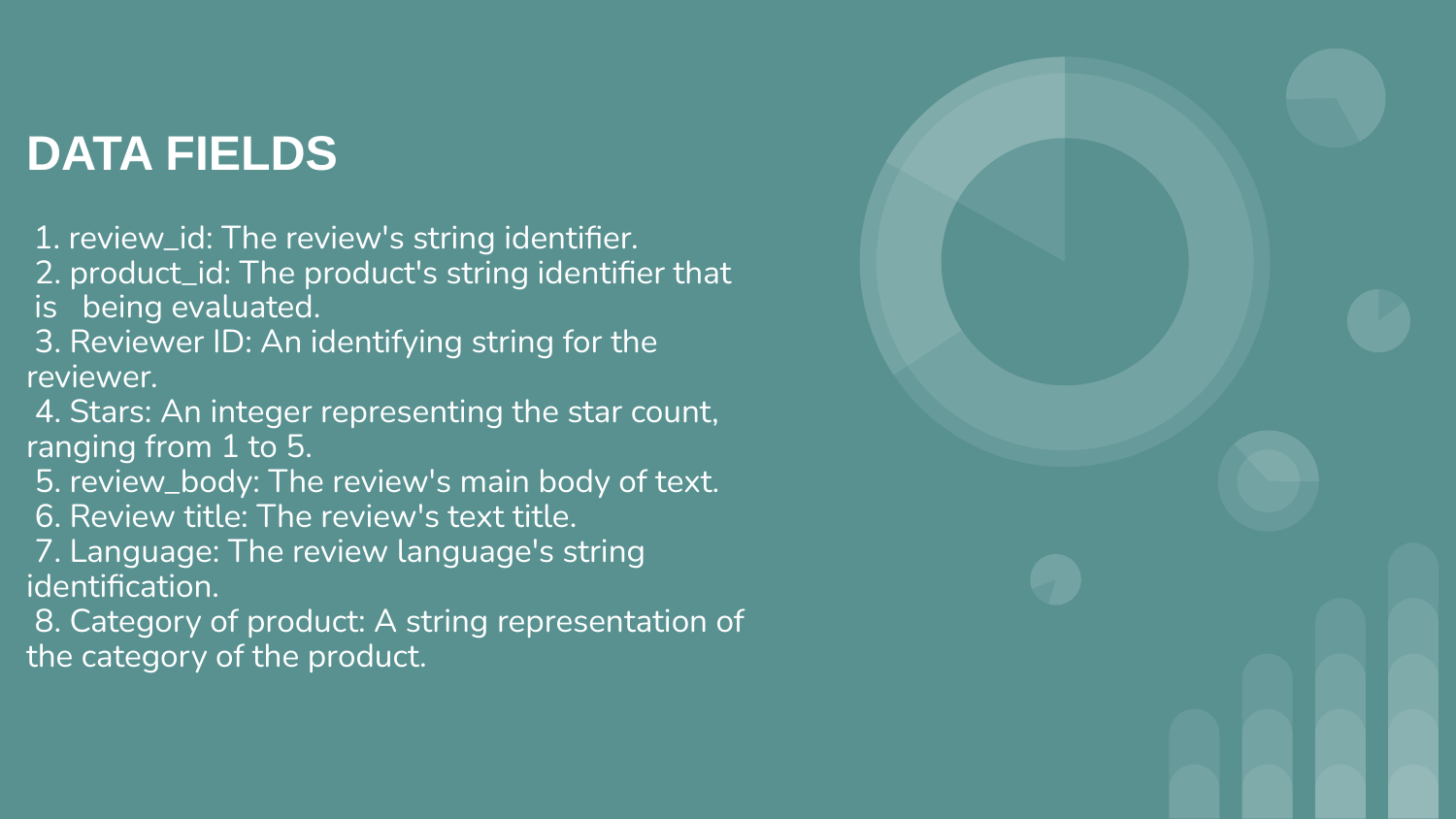

# DATA FIELDS
 1. review_id: The review's string identifier.
 2. product_id: The product's string identifier that        is   being evaluated.
 3. Reviewer ID: An identifying string for the reviewer.
 4. Stars: An integer representing the star count, ranging from 1 to 5.
 5. review_body: The review's main body of text.
 6. Review title: The review's text title.
 7. Language: The review language's string identification.
 8. Category of product: A string representation of the category of the product.